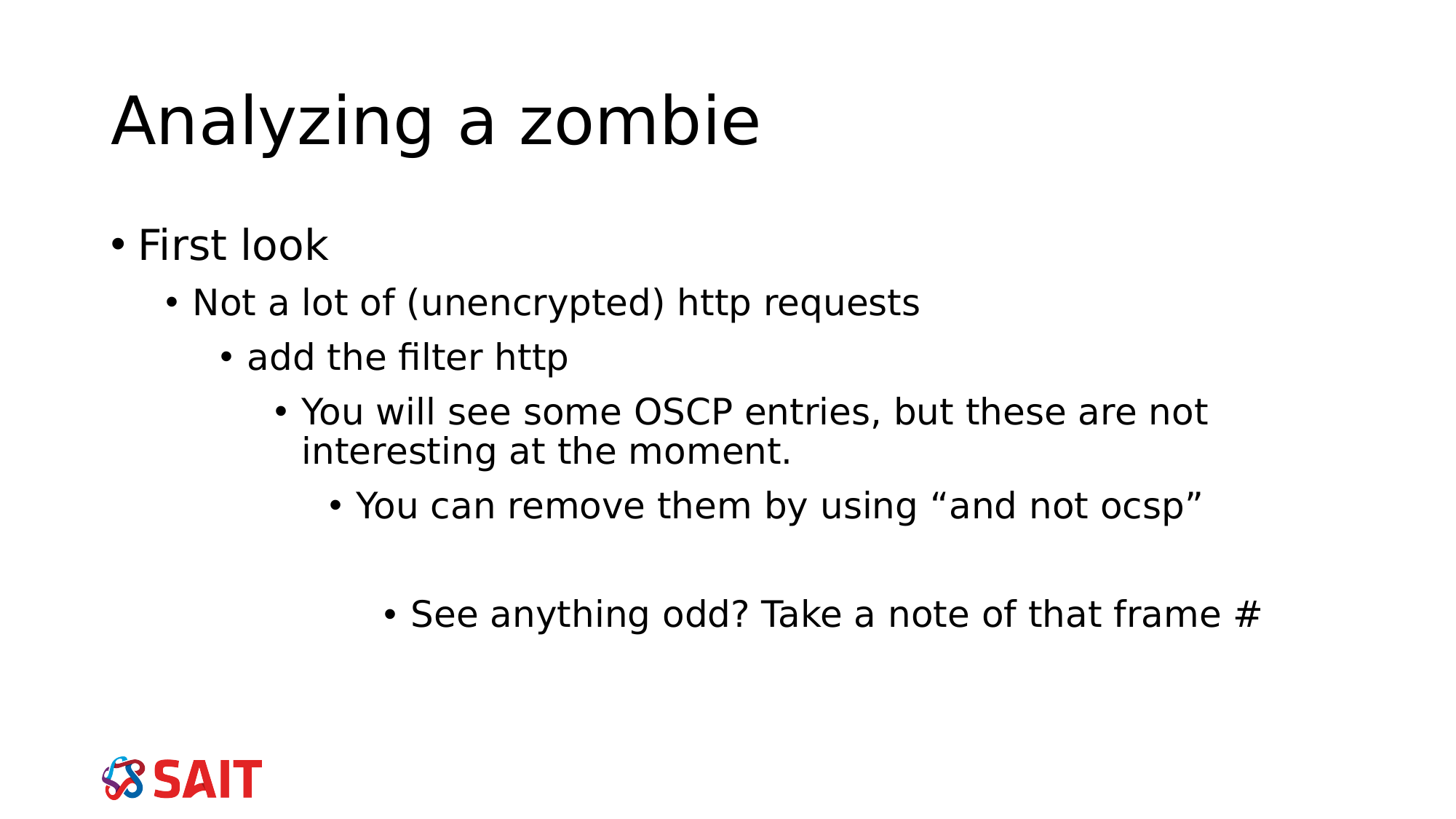

Analyzing a zombie
First look
Not a lot of (unencrypted) http requests
add the filter http
You will see some OSCP entries, but these are not interesting at the moment.
You can remove them by using “and not ocsp”

See anything odd? Take a note of that frame #